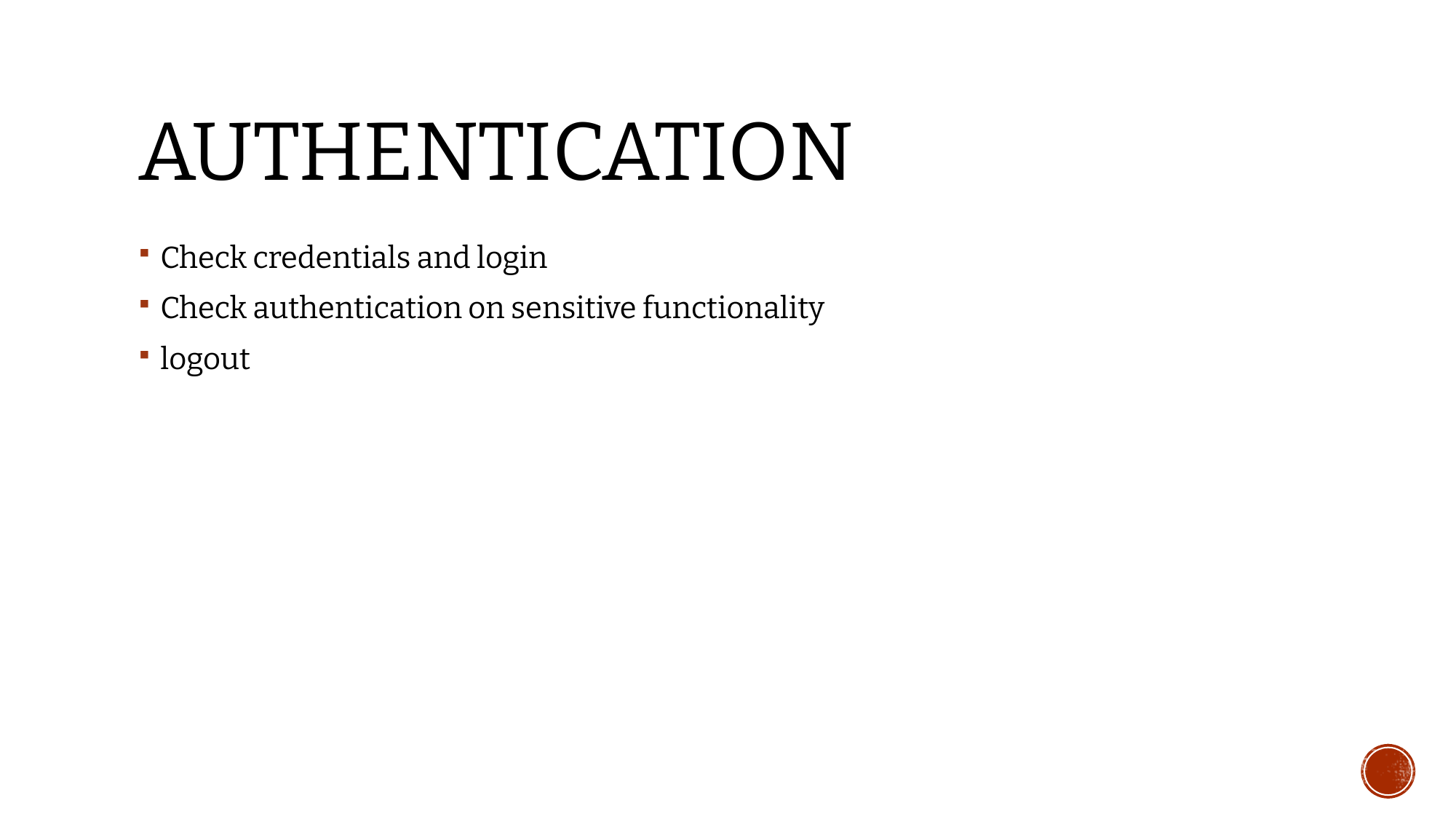

# Authentication
Check credentials and login
Check authentication on sensitive functionality
logout